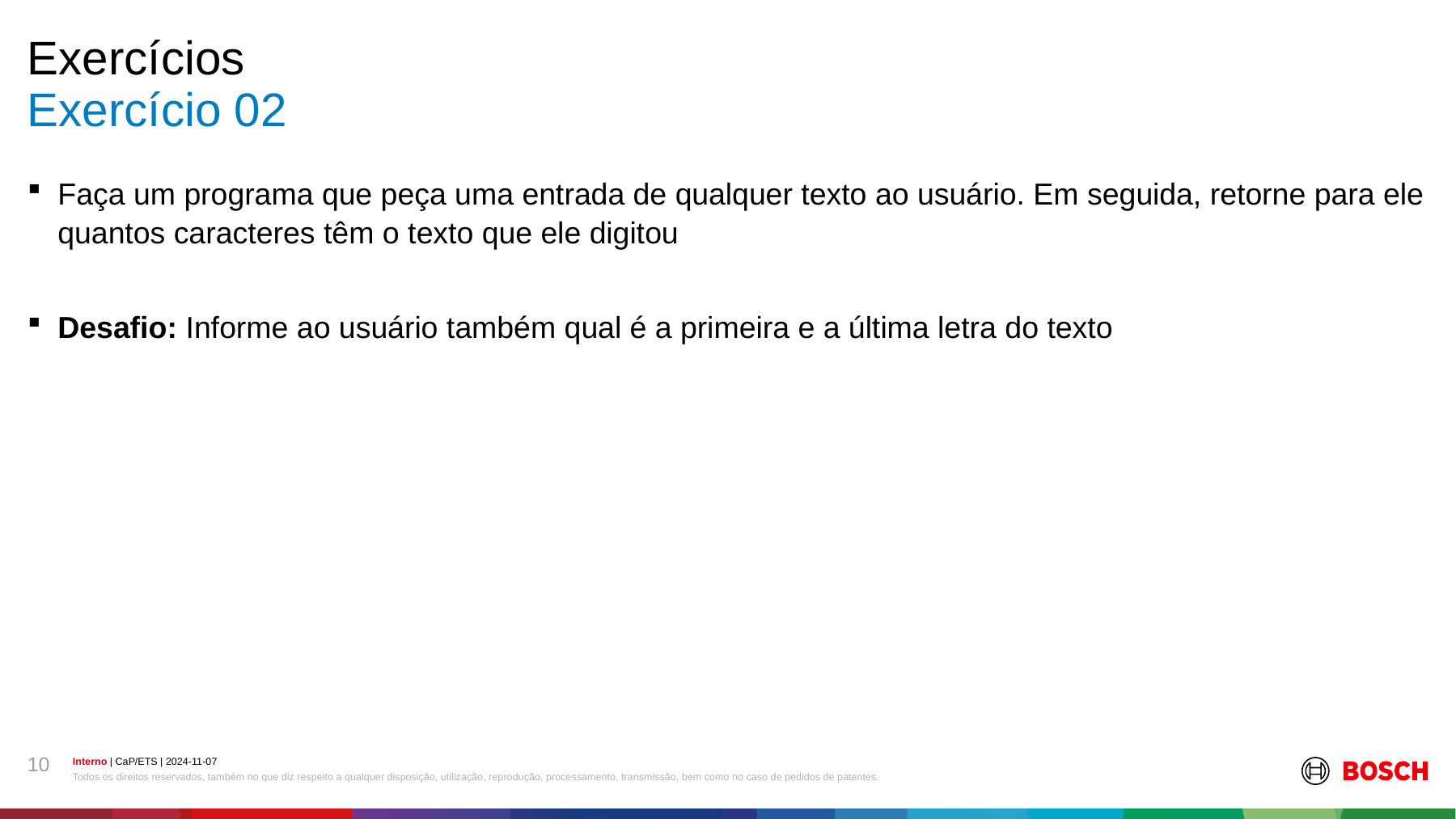

Exercícios
# Exercício 02
Faça um programa que peça uma entrada de qualquer texto ao usuário. Em seguida, retorne para ele quantos caracteres têm o texto que ele digitou

Desafio: Informe ao usuário também qual é a primeira e a última letra do texto
10